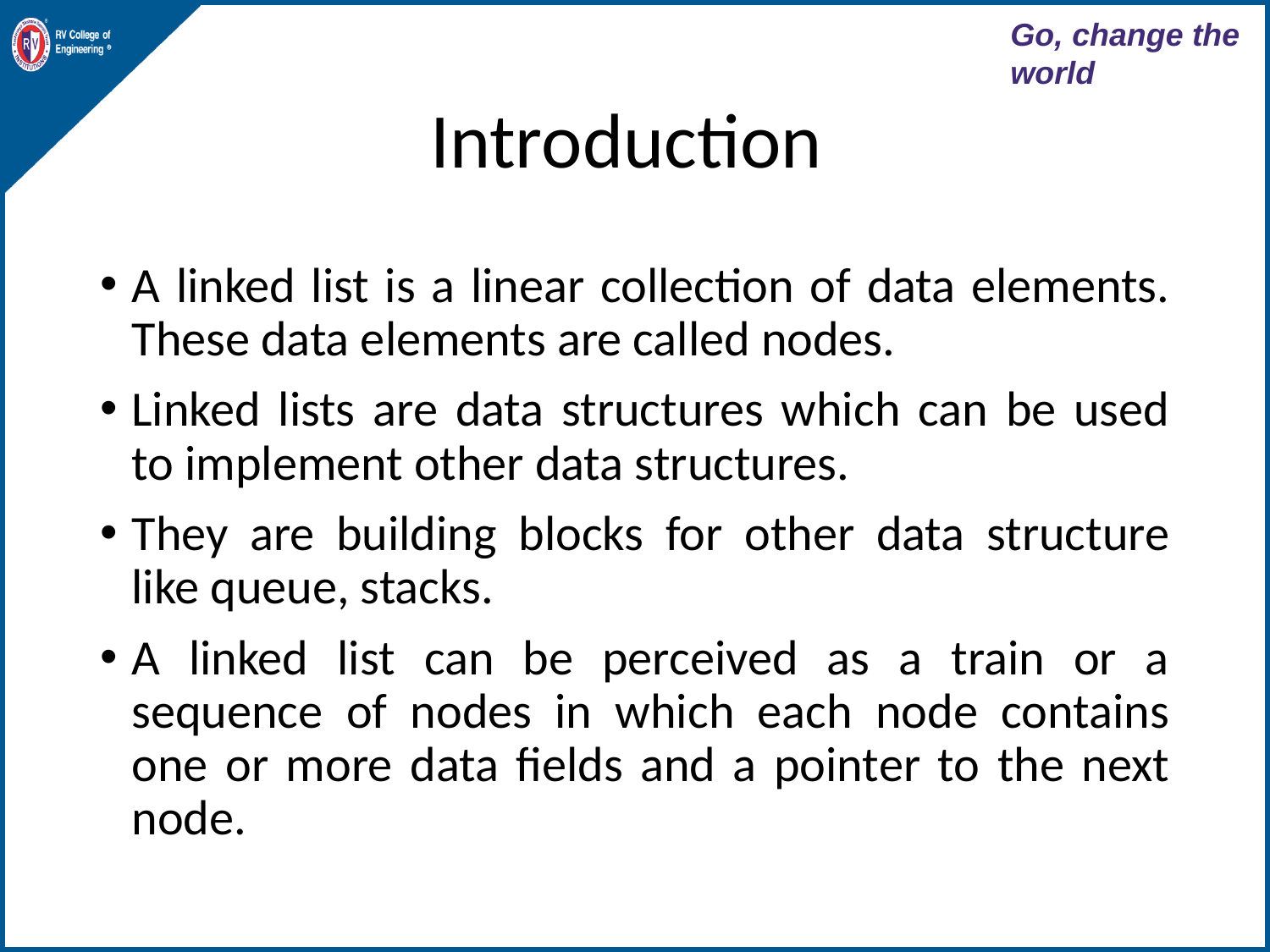

# Introduction
A linked list is a linear collection of data elements. These data elements are called nodes.
Linked lists are data structures which can be used to implement other data structures.
They are building blocks for other data structure like queue, stacks.
A linked list can be perceived as a train or a sequence of nodes in which each node contains one or more data fields and a pointer to the next node.